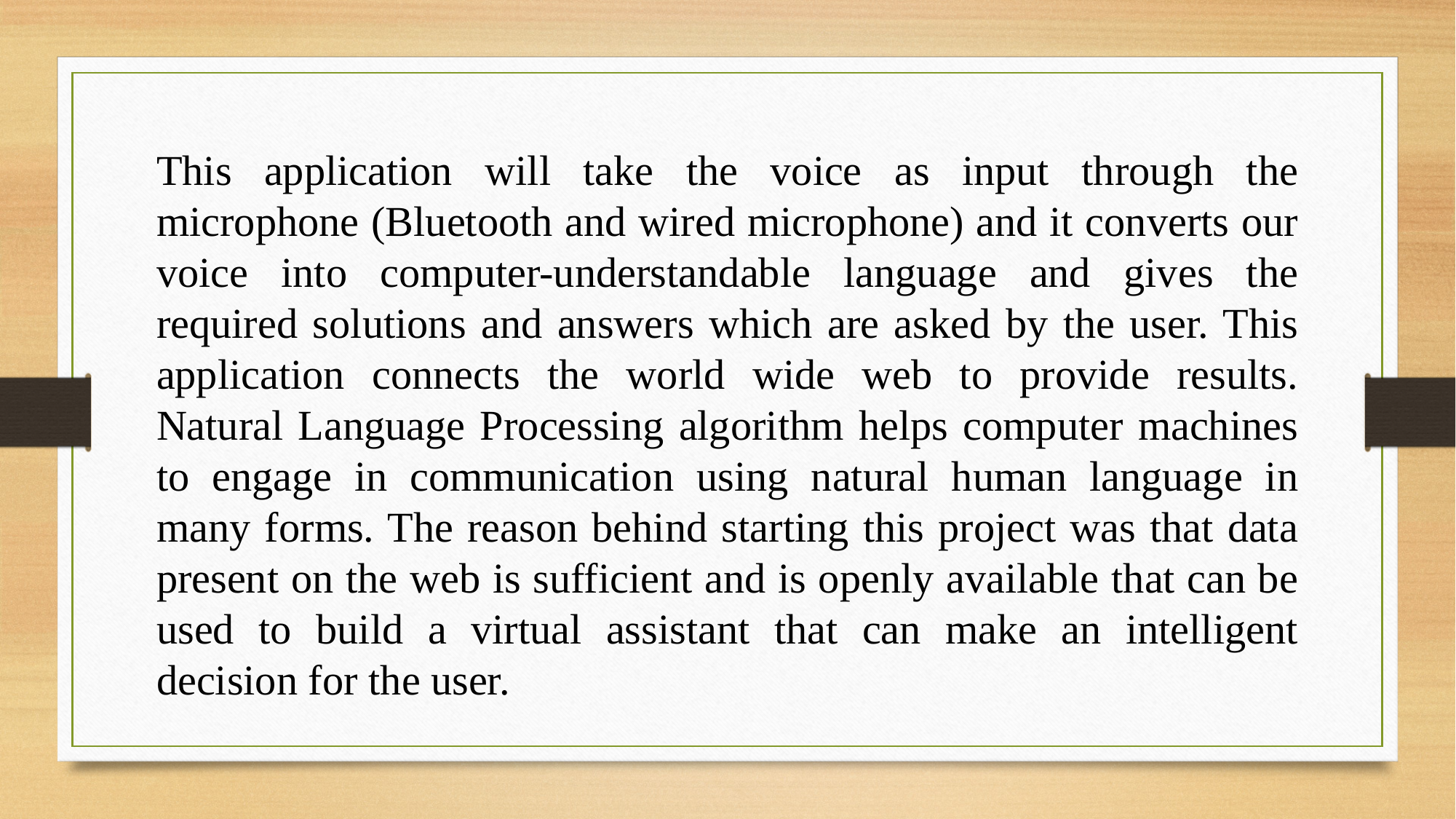

This application will take the voice as input through the microphone (Bluetooth and wired microphone) and it converts our voice into computer-understandable language and gives the required solutions and answers which are asked by the user. This application connects the world wide web to provide results. Natural Language Processing algorithm helps computer machines to engage in communication using natural human language in many forms. The reason behind starting this project was that data present on the web is sufficient and is openly available that can be used to build a virtual assistant that can make an intelligent decision for the user.